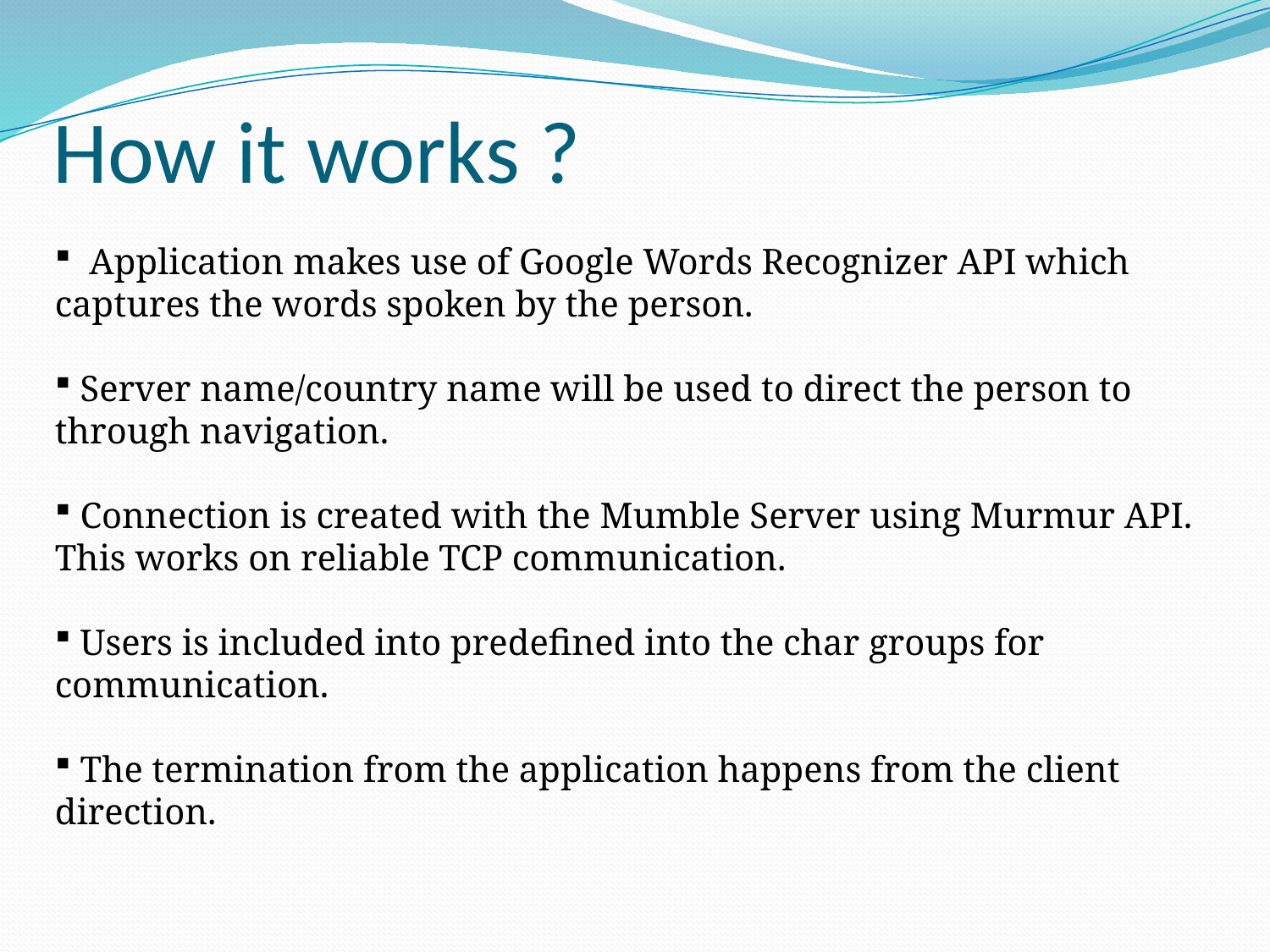

# How it works ?
  Application makes use of Google Words Recognizer API which captures the words spoken by the person.

 Server name/country name will be used to direct the person to through navigation.

 Connection is created with the Mumble Server using Murmur API. This works on reliable TCP communication.

 Users is included into predefined into the char groups for communication.

 The termination from the application happens from the client direction.